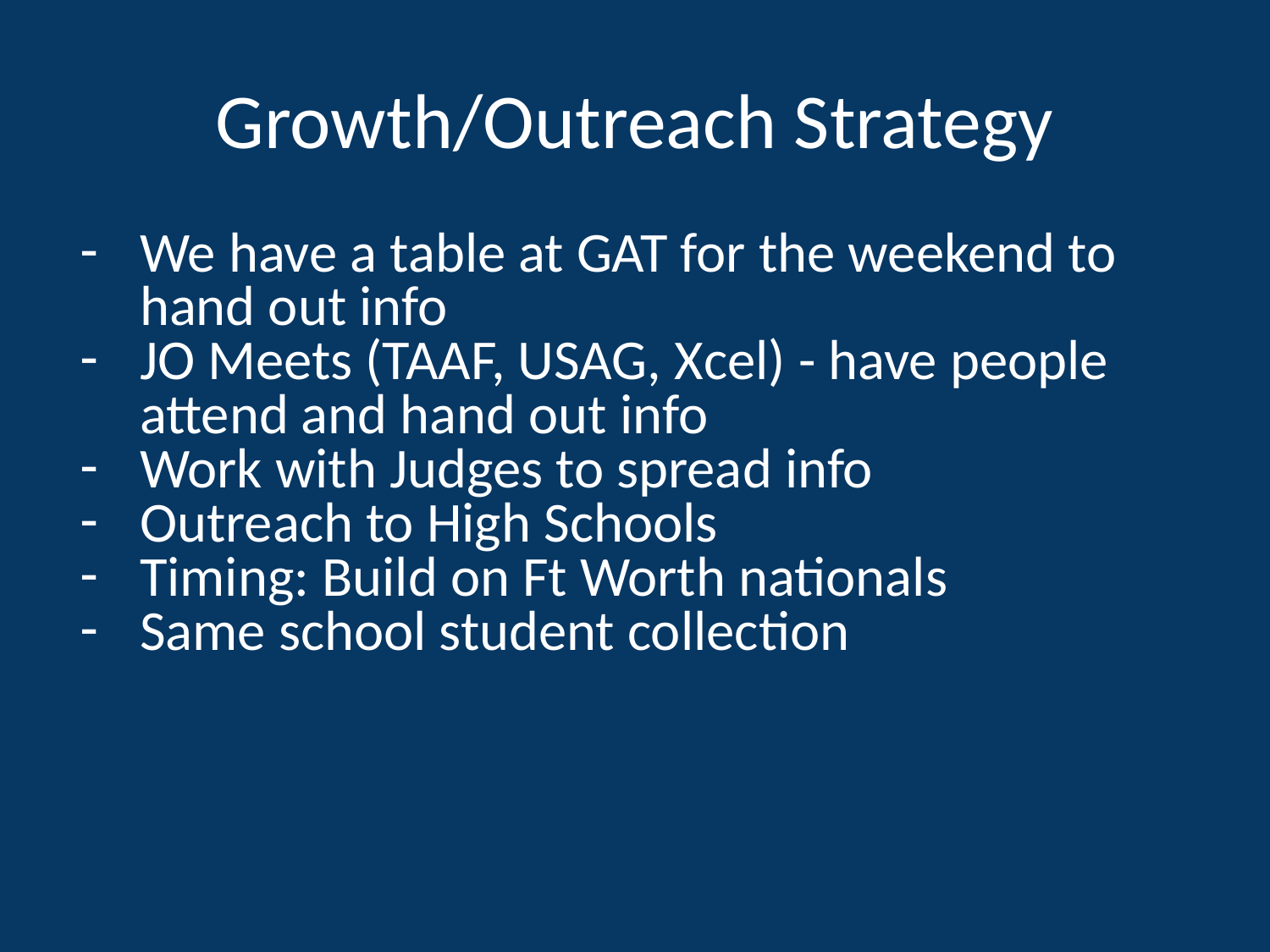

# Growth/Outreach Strategy
We have a table at GAT for the weekend to hand out info
JO Meets (TAAF, USAG, Xcel) - have people attend and hand out info
Work with Judges to spread info
Outreach to High Schools
Timing: Build on Ft Worth nationals
Same school student collection